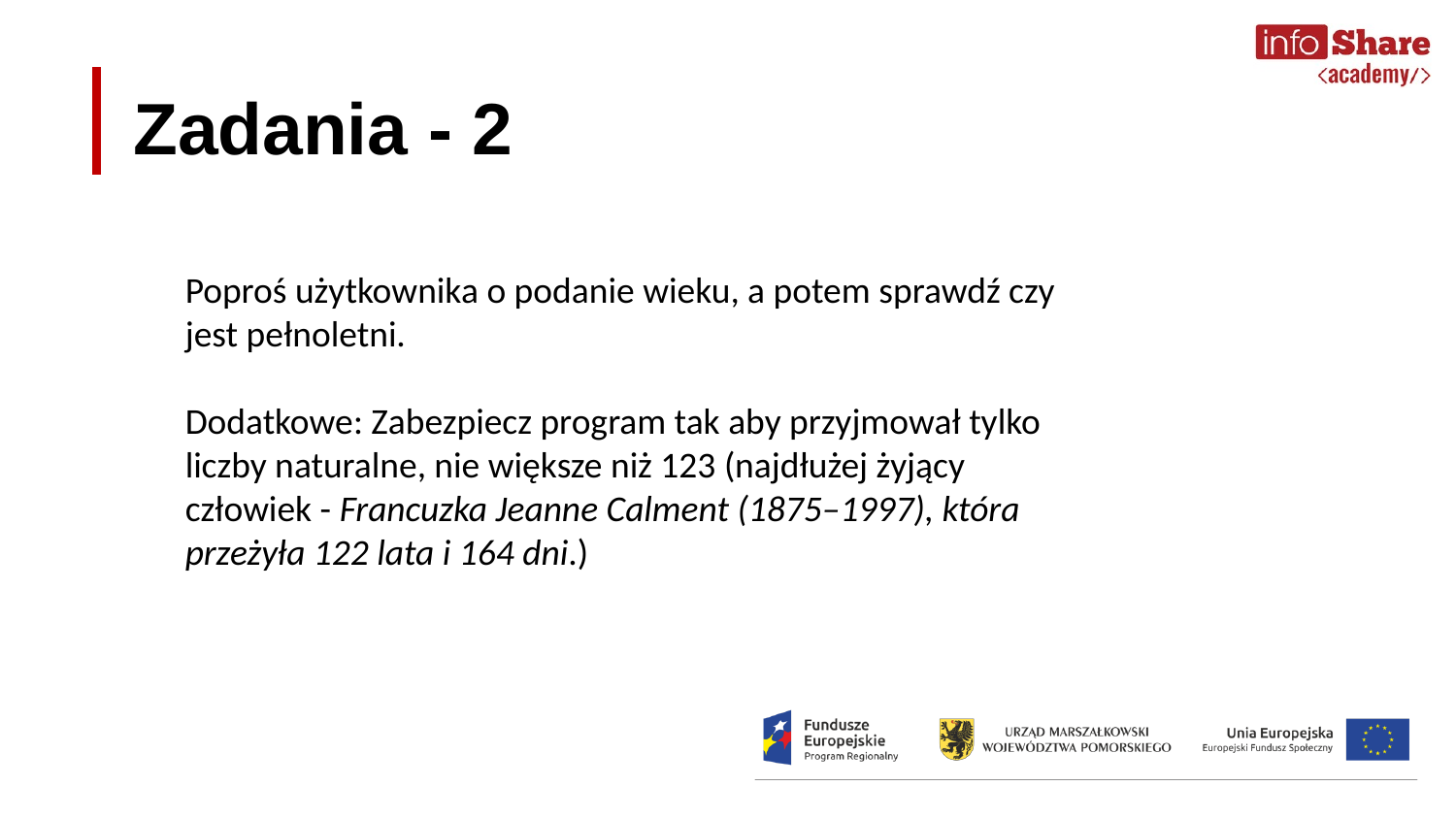

Zadania - 2
Poproś użytkownika o podanie wieku, a potem sprawdź czy jest pełnoletni.

Dodatkowe: Zabezpiecz program tak aby przyjmował tylko liczby naturalne, nie większe niż 123 (najdłużej żyjący człowiek - Francuzka Jeanne Calment (1875–1997), która przeżyła 122 lata i 164 dni.)